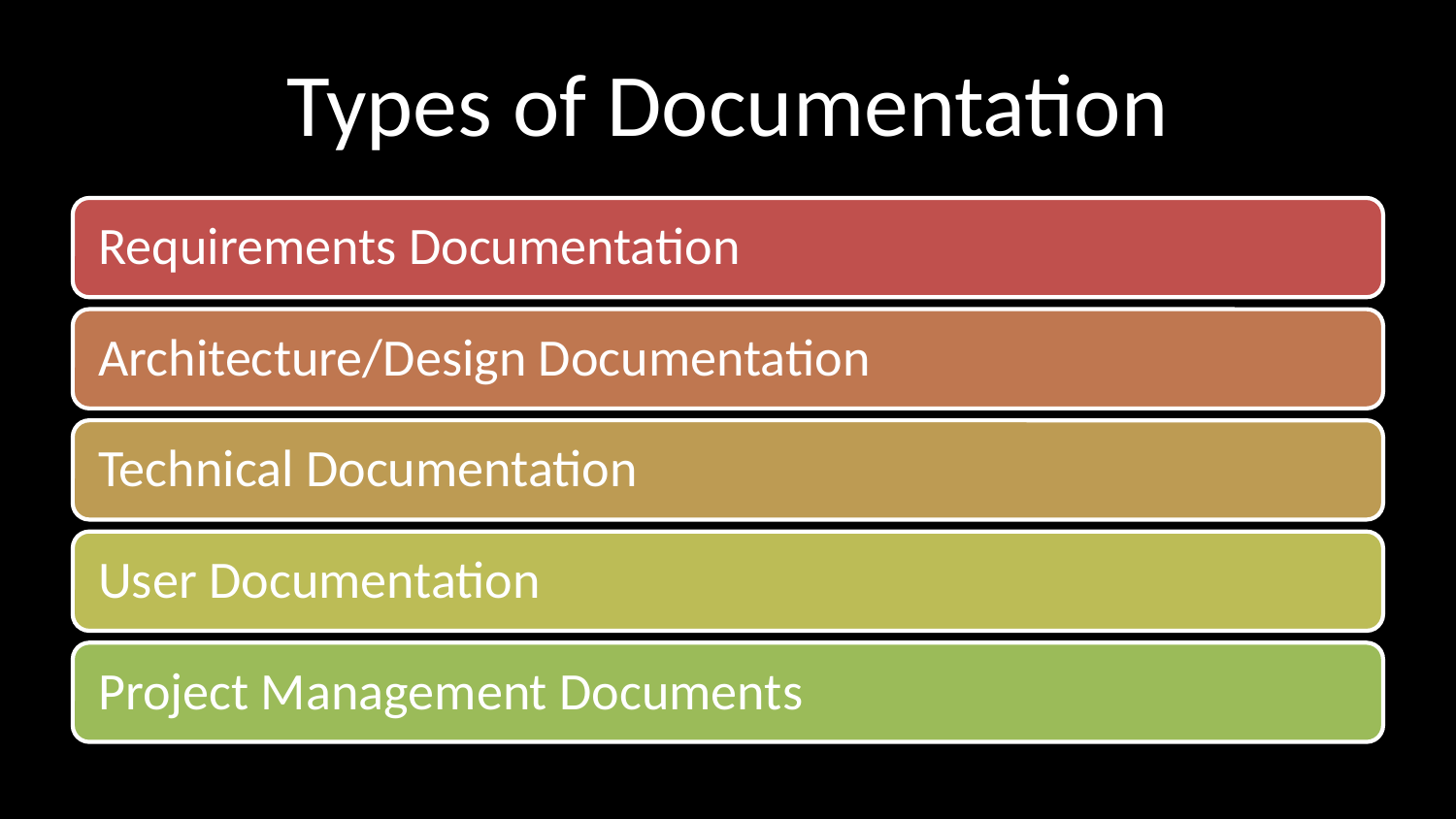

# Types of Documentation
Requirements Documentation
Architecture/Design Documentation
Technical Documentation
User Documentation
Project Management Documents